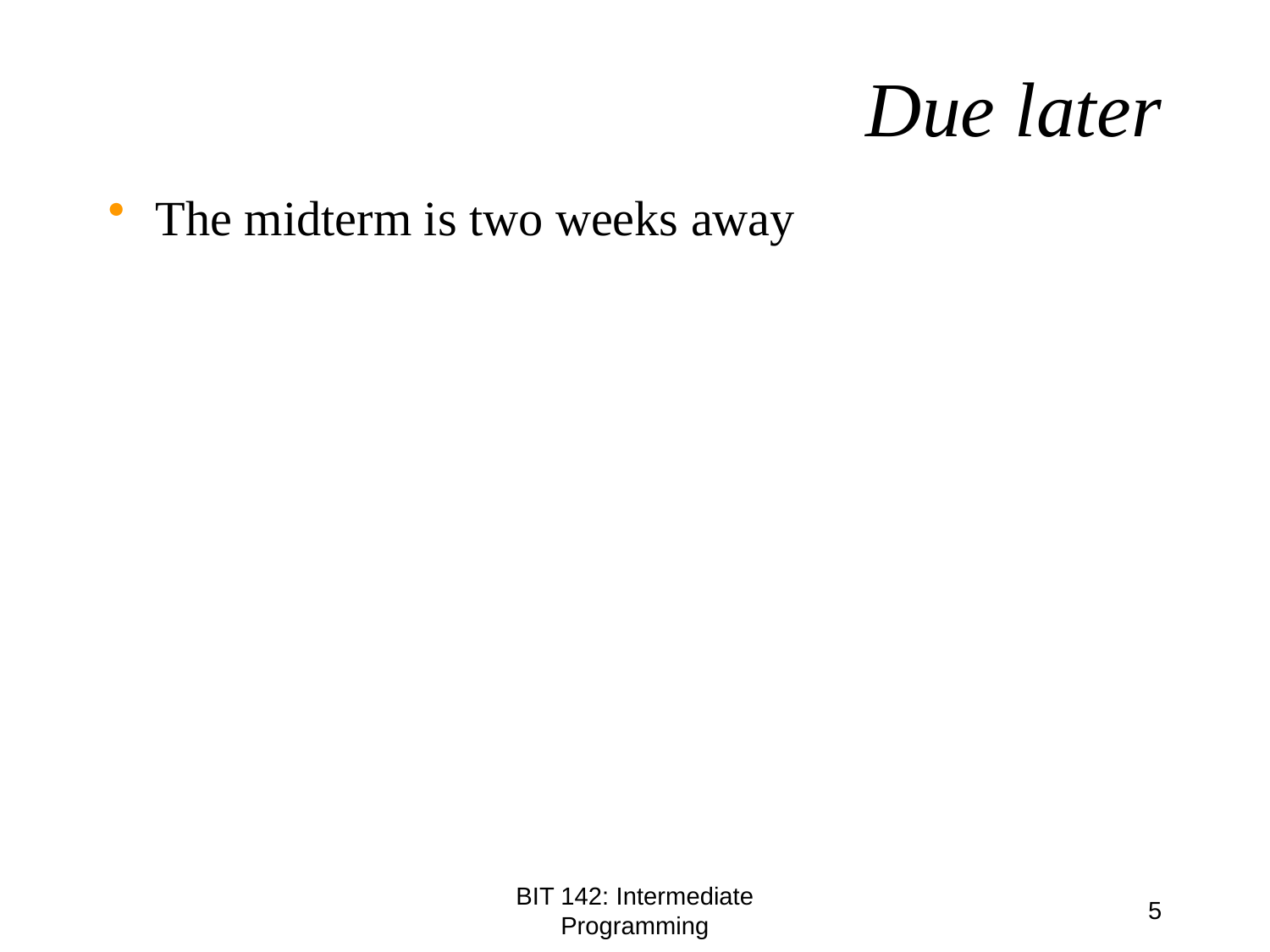

# Due later
The midterm is two weeks away

BIT 142: Intermediate Programming
5